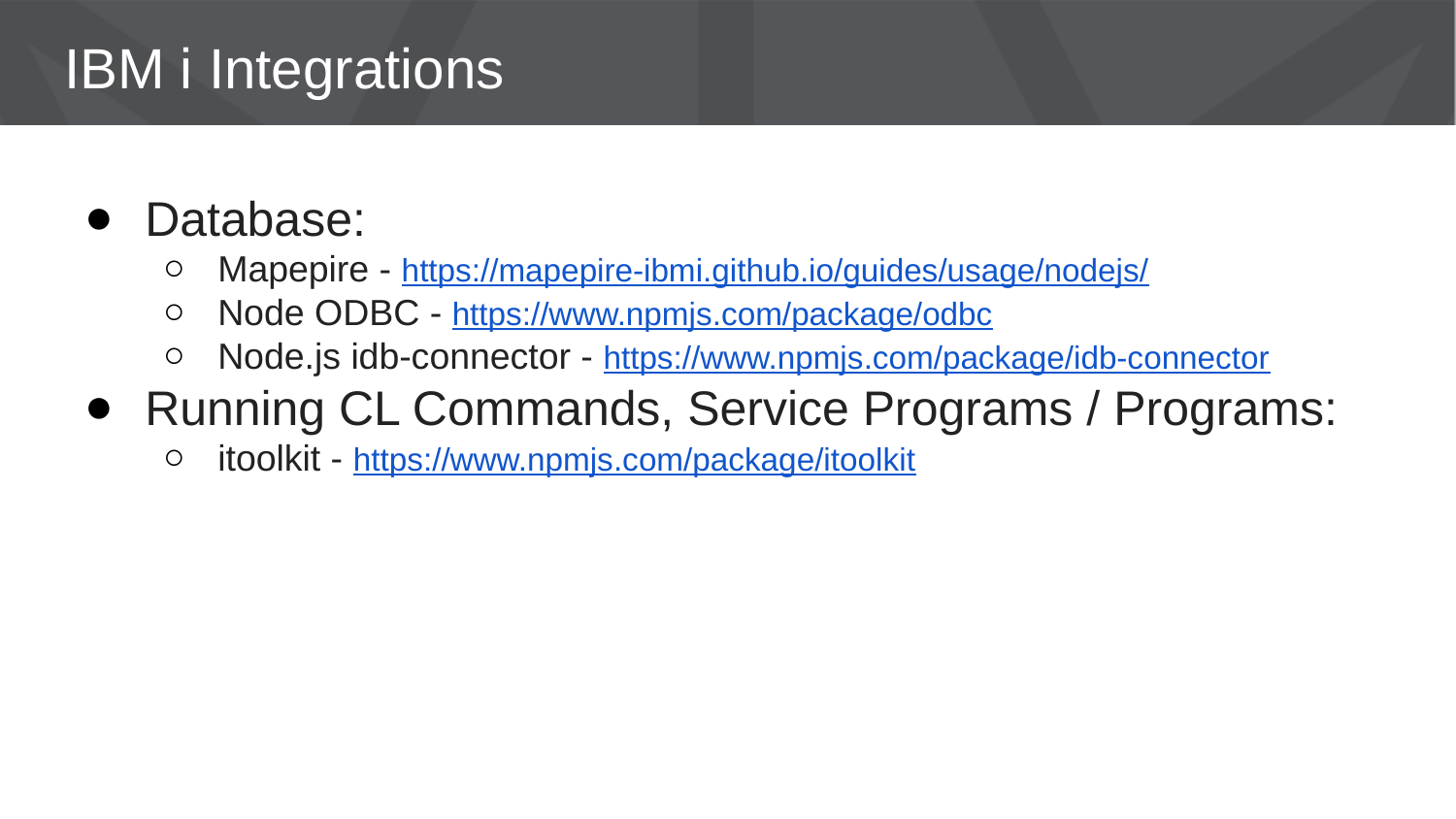

# IBM i Integrations

Database:
Mapepire - https://mapepire-ibmi.github.io/guides/usage/nodejs/
Node ODBC - https://www.npmjs.com/package/odbc
Node.js idb-connector - https://www.npmjs.com/package/idb-connector
Running CL Commands, Service Programs / Programs:
itoolkit - https://www.npmjs.com/package/itoolkit